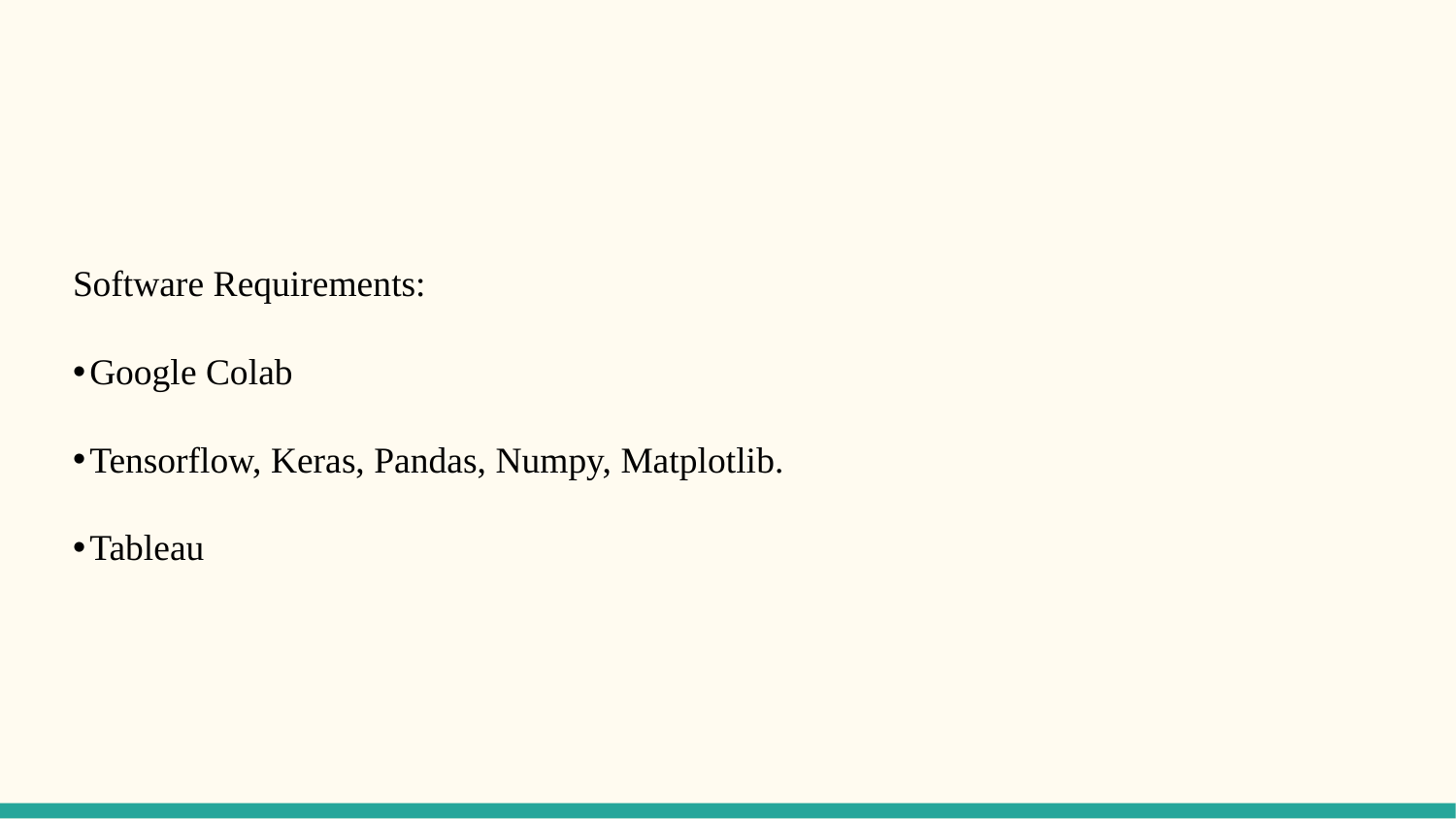

# Software Requirements:
Google Colab
Tensorflow, Keras, Pandas, Numpy, Matplotlib.
Tableau